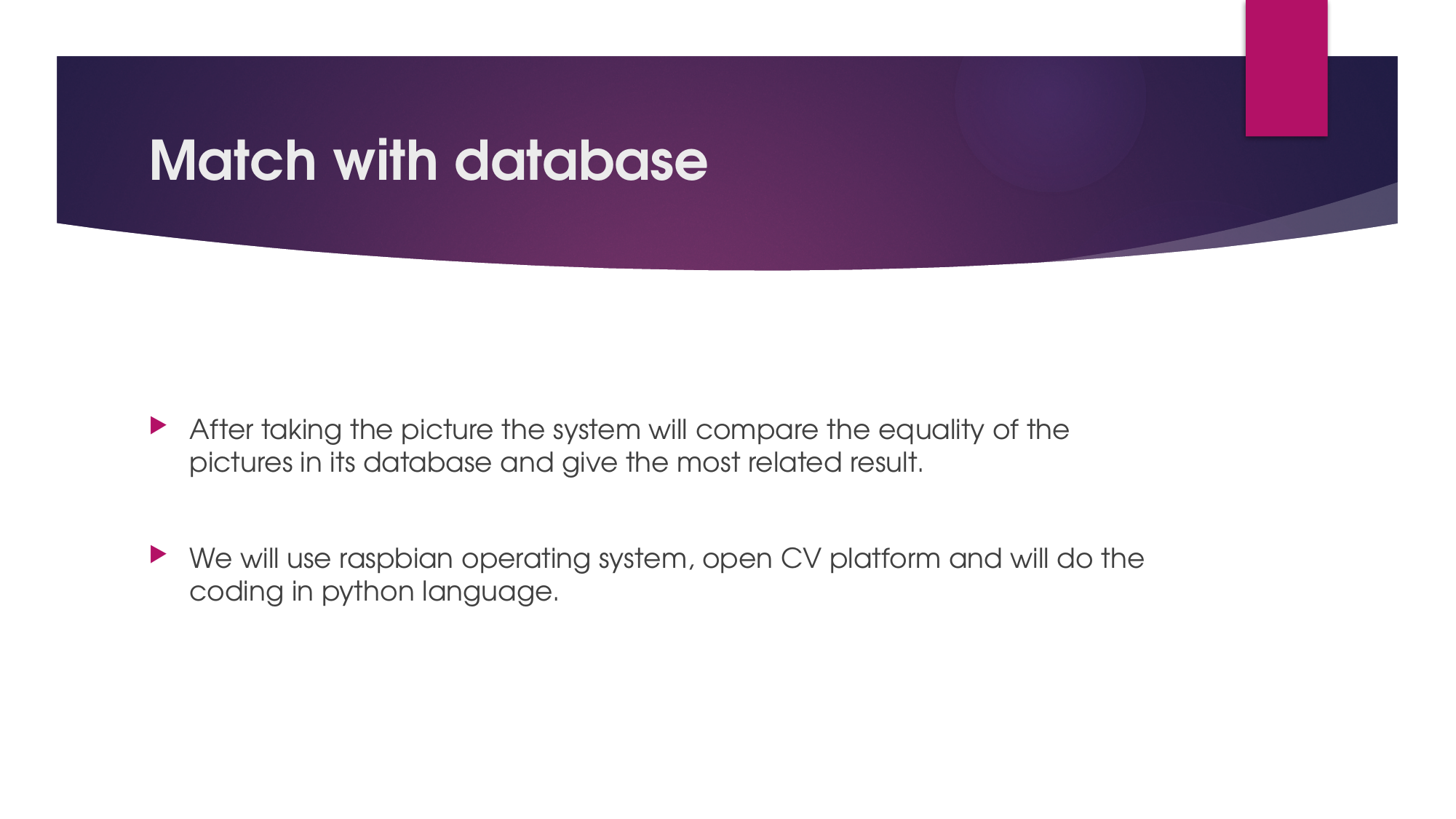

# Match with database

After taking the picture the system will compare the equality of the pictures in its database and give the most related result.

We will use raspbian operating system, open CV platform and will do the coding in python language.